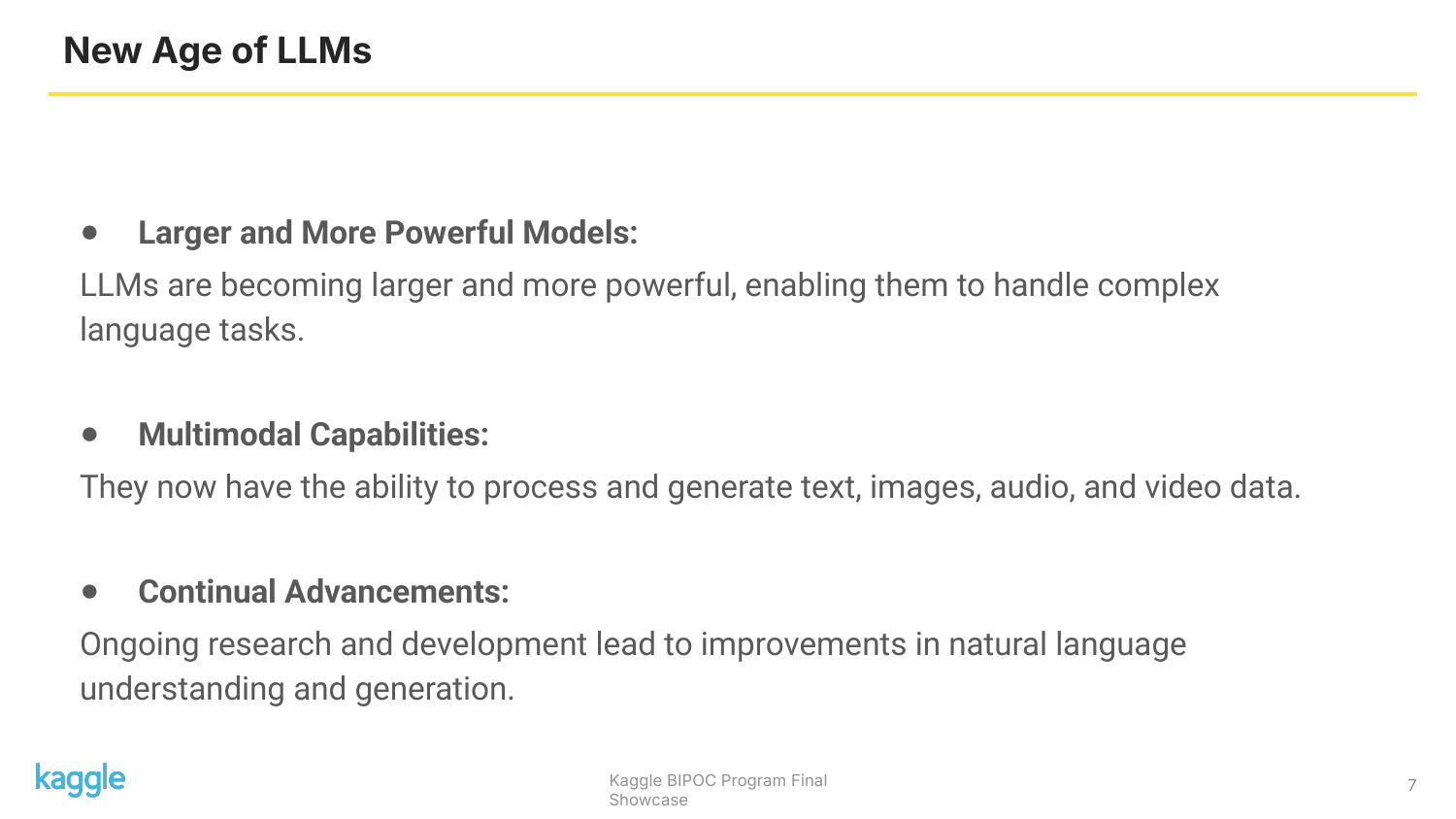

# New Age of LLMs

Larger and More Powerful Models:
LLMs are becoming larger and more powerful, enabling them to handle complex language tasks.

Multimodal Capabilities:
They now have the ability to process and generate text, images, audio, and video data.

Continual Advancements:
Ongoing research and development lead to improvements in natural language understanding and generation.

7